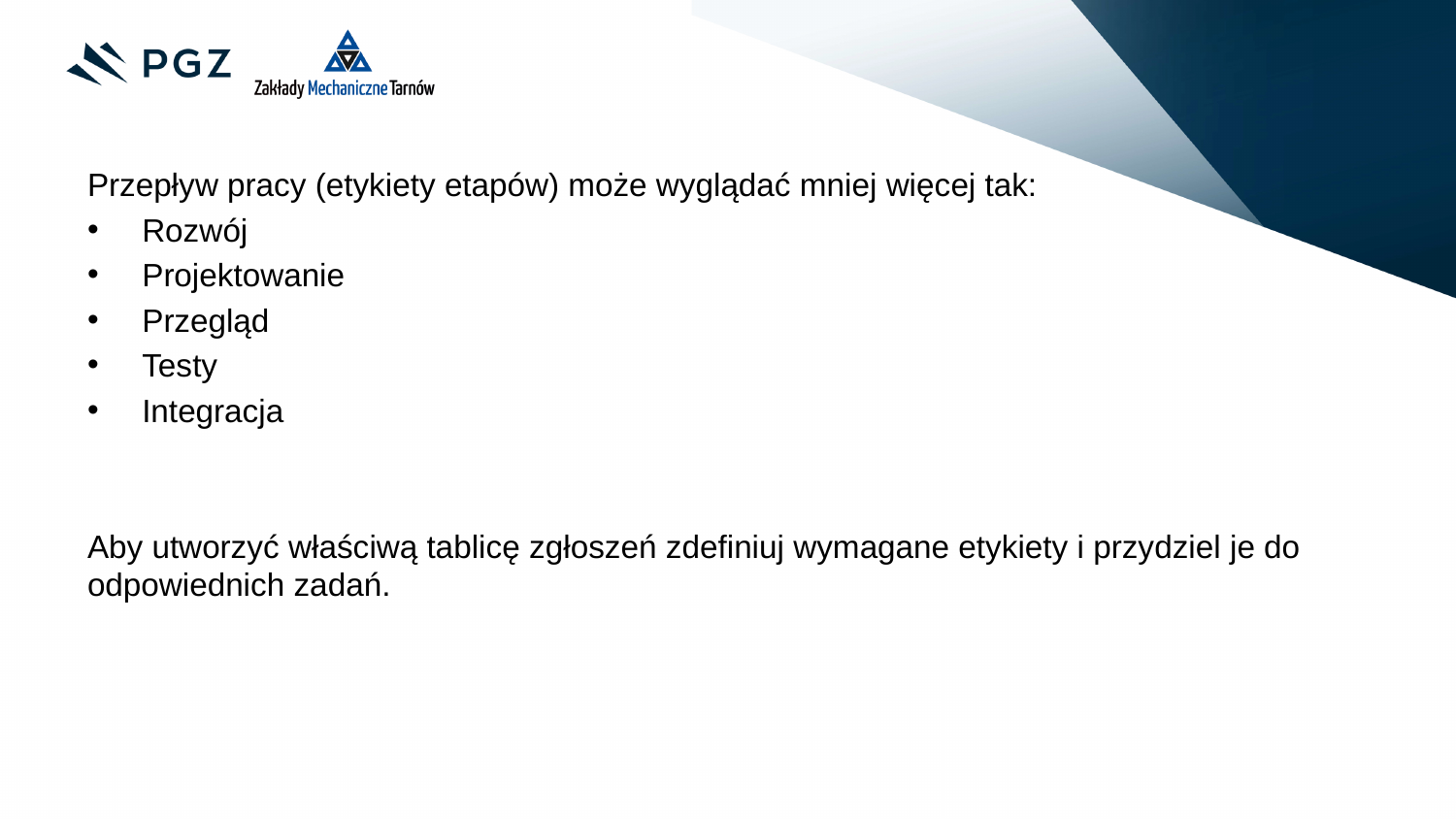

Przepływ pracy (etykiety etapów) może wyglądać mniej więcej tak:
Rozwój
Projektowanie
Przegląd
Testy
Integracja

Aby utworzyć właściwą tablicę zgłoszeń zdefiniuj wymagane etykiety i przydziel je do odpowiednich zadań.